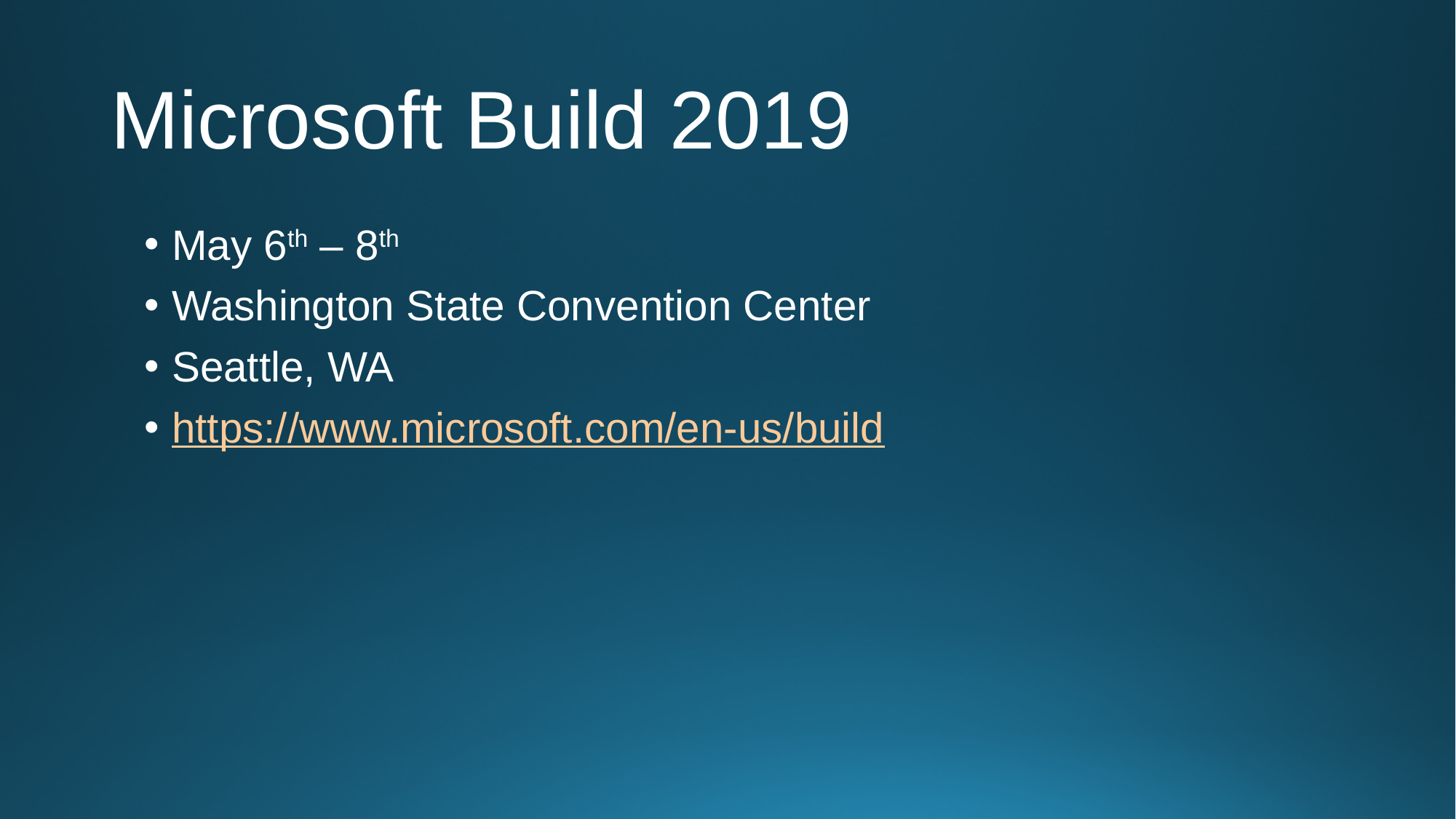

# Microsoft Build 2019
May 6th – 8th
Washington State Convention Center
Seattle, WA
https://www.microsoft.com/en-us/build